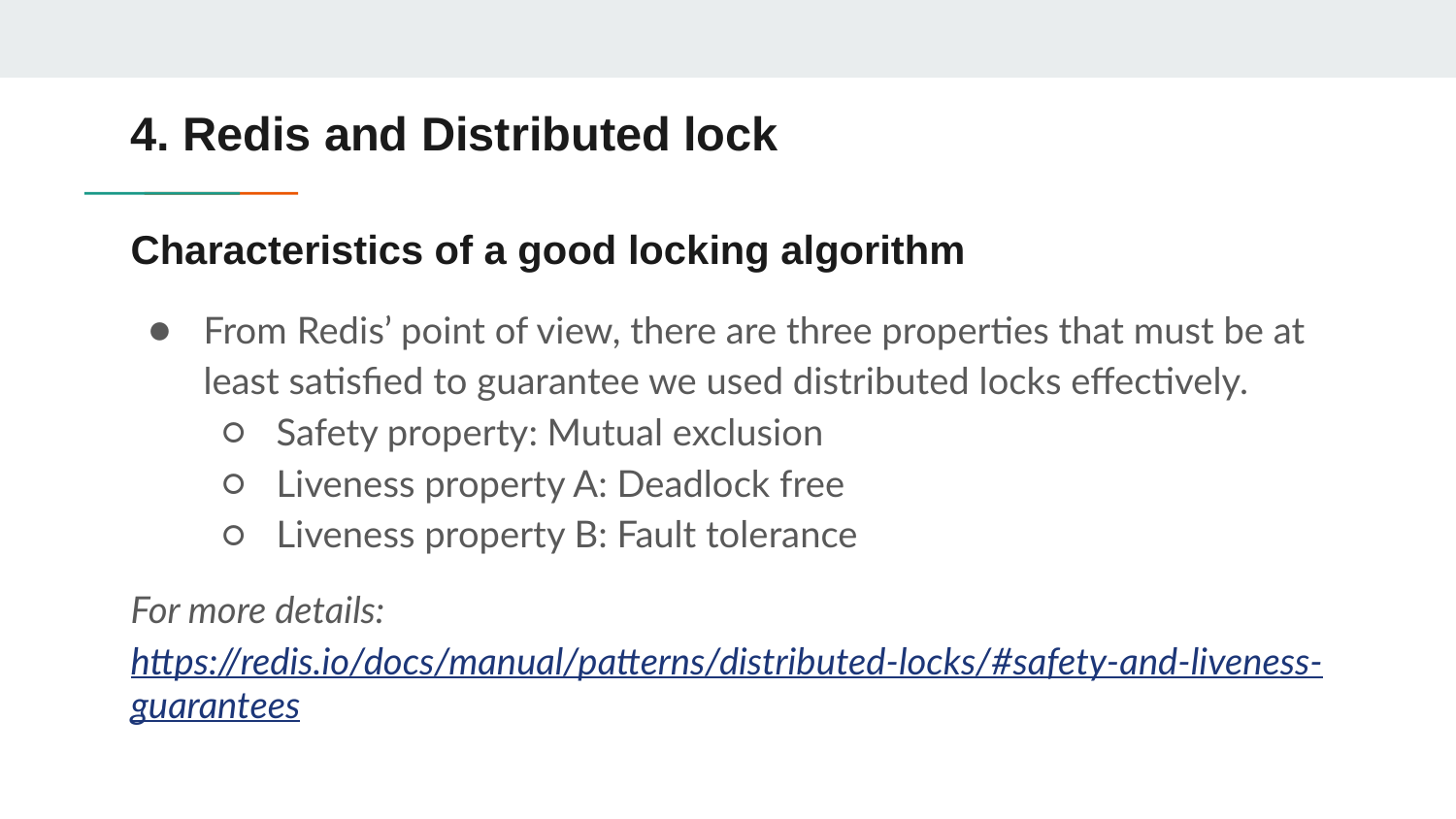

4. Redis and Distributed lock
# Characteristics of a good locking algorithm
From Redis’ point of view, there are three properties that must be at least satisfied to guarantee we used distributed locks effectively.
Safety property: Mutual exclusion
Liveness property A: Deadlock free
Liveness property B: Fault tolerance
For more details: https://redis.io/docs/manual/patterns/distributed-locks/#safety-and-liveness-guarantees